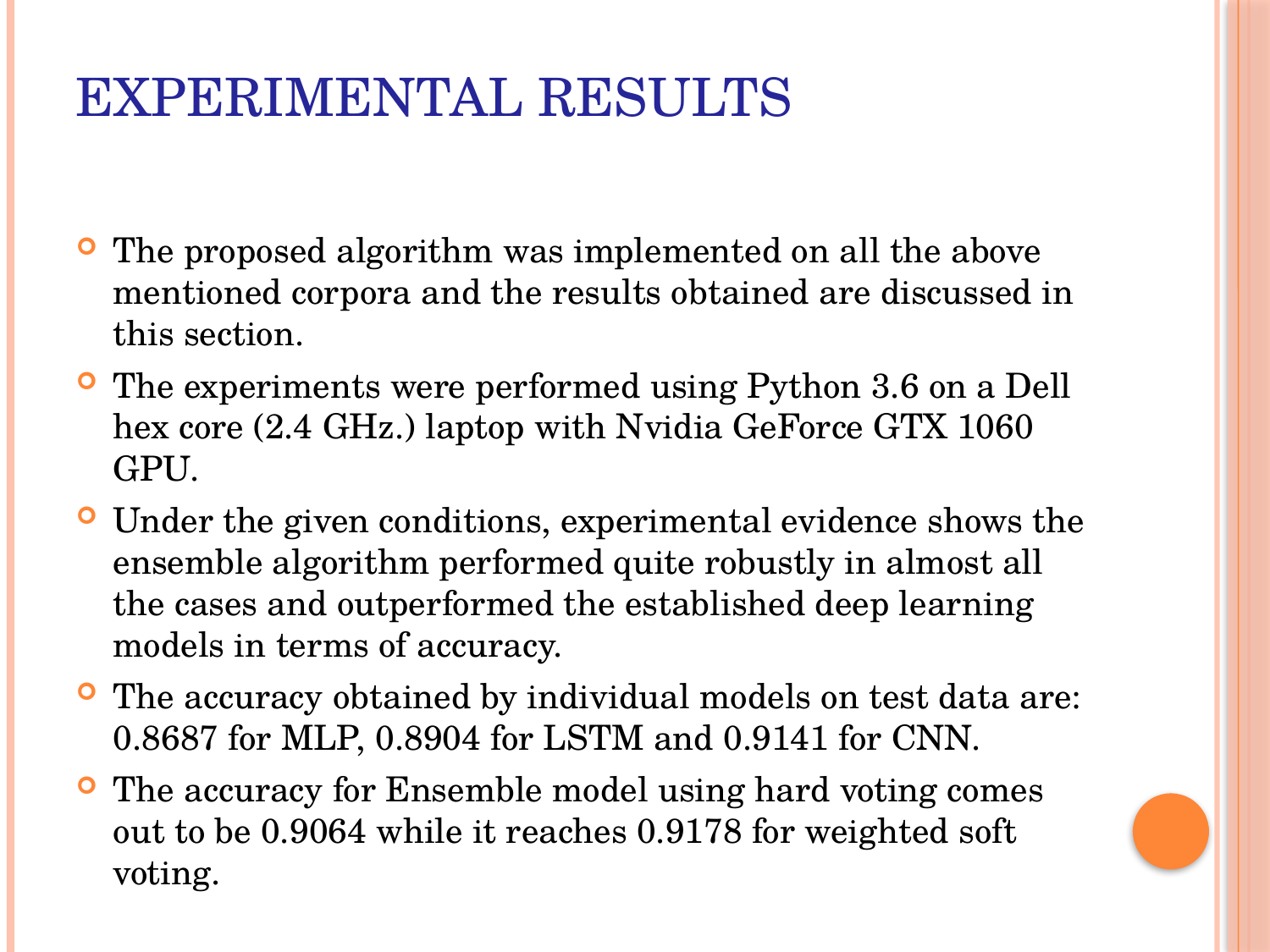

# Experimental Results
The proposed algorithm was implemented on all the above mentioned corpora and the results obtained are discussed in this section.
The experiments were performed using Python 3.6 on a Dell hex core (2.4 GHz.) laptop with Nvidia GeForce GTX 1060 GPU.
Under the given conditions, experimental evidence shows the ensemble algorithm performed quite robustly in almost all the cases and outperformed the established deep learning models in terms of accuracy.
The accuracy obtained by individual models on test data are: 0.8687 for MLP, 0.8904 for LSTM and 0.9141 for CNN.
The accuracy for Ensemble model using hard voting comes out to be 0.9064 while it reaches 0.9178 for weighted soft voting.